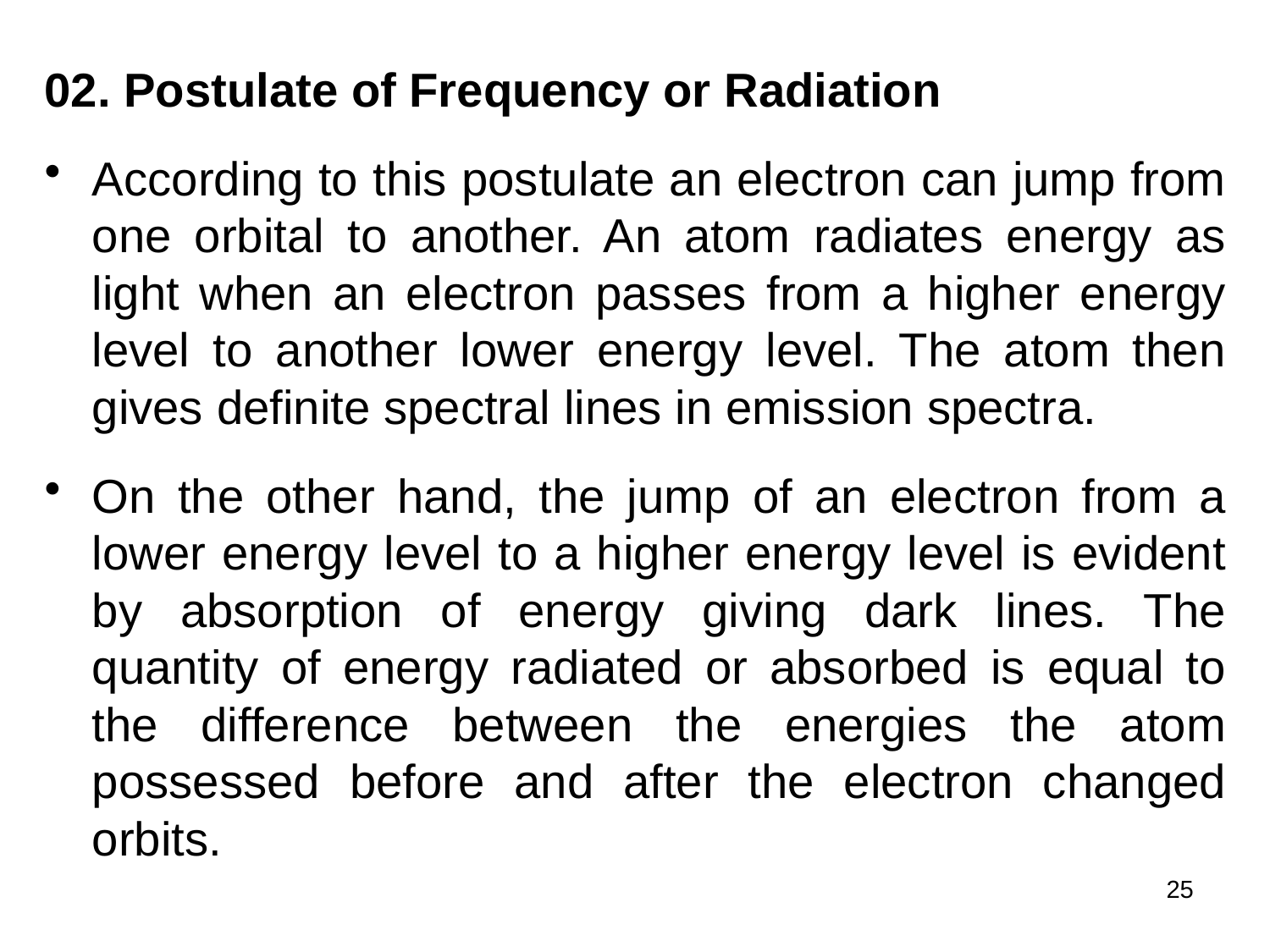

02. Postulate of Frequency or Radiation
According to this postulate an electron can jump from one orbital to another. An atom radiates energy as light when an electron passes from a higher energy level to another lower energy level. The atom then gives definite spectral lines in emission spectra.
On the other hand, the jump of an electron from a lower energy level to a higher energy level is evident by absorption of energy giving dark lines. The quantity of energy radiated or absorbed is equal to the difference between the energies the atom possessed before and after the electron changed orbits.
25